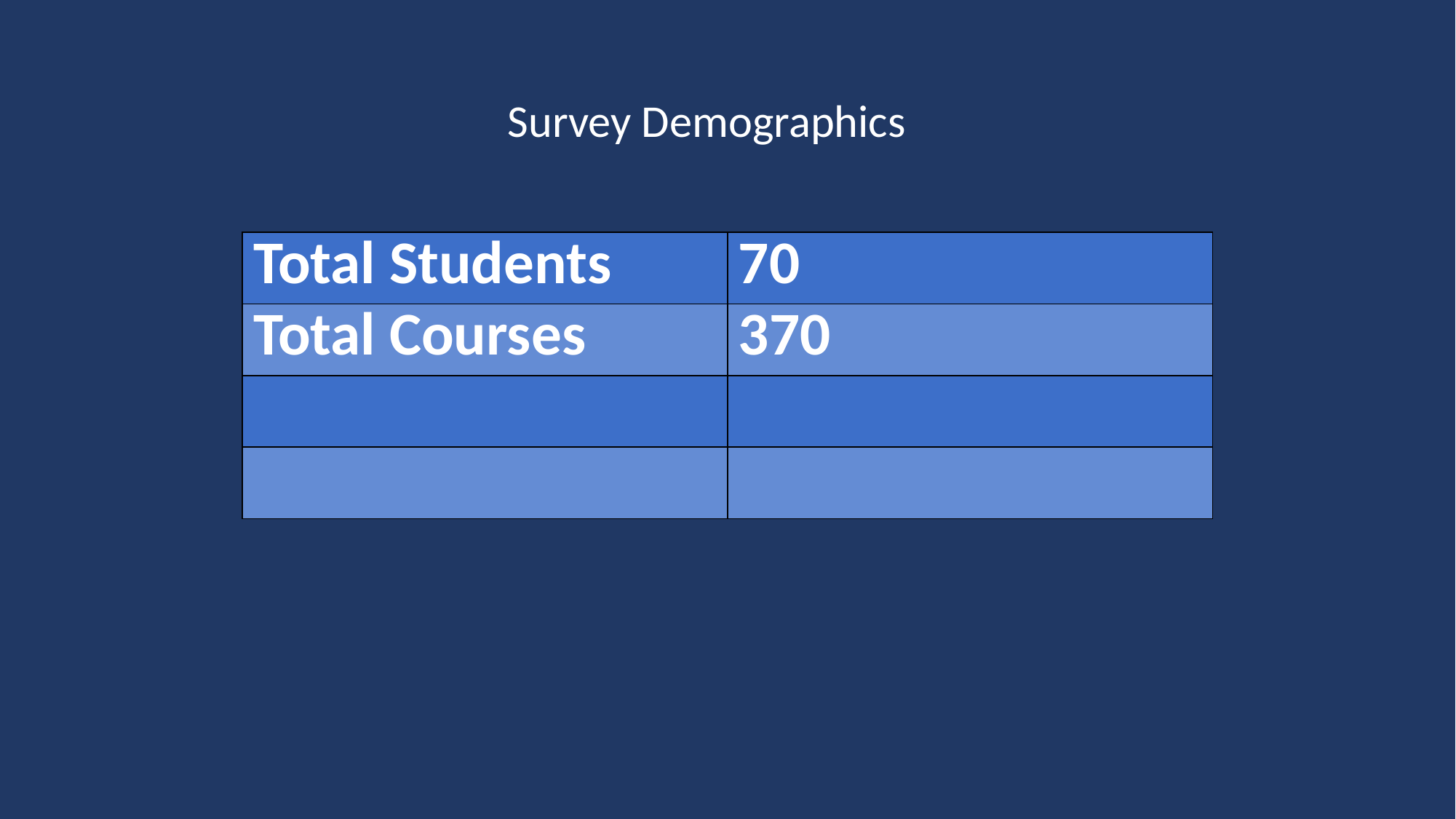

# Survey Demographics
| Total Students | 70 |
| --- | --- |
| Total Courses | 370 |
|  |  |
|  |  |